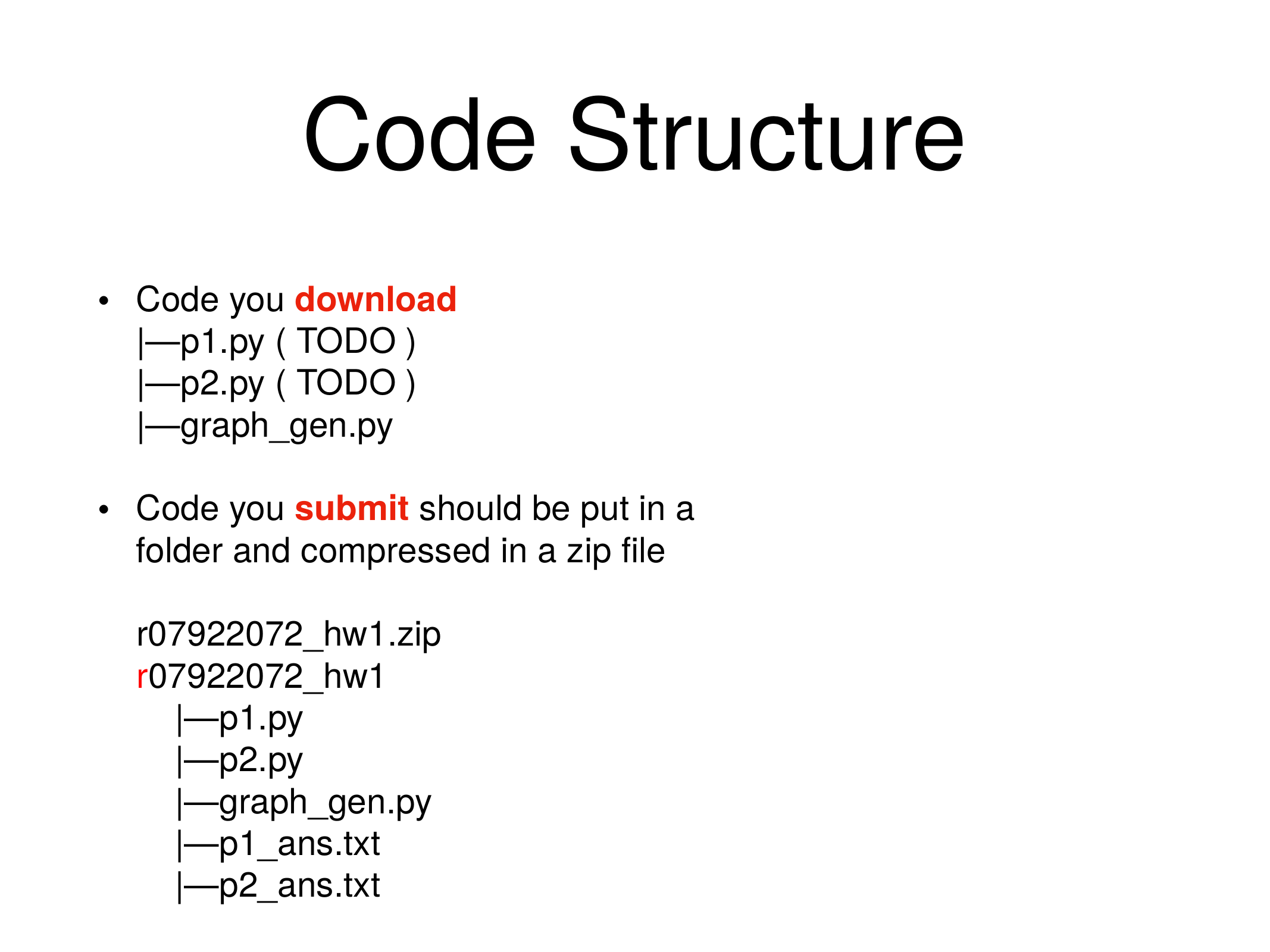

# Code Structure
Code you download
    |—p1.py ( TODO )
    |—p2.py ( TODO )
    |—graph_gen.py

Code you submit should be put in a folder and compressed in a zip file

    r07922072_hw1.zip
    r07922072_hw1
        |—p1.py
        |—p2.py
        |—graph_gen.py
        |—p1_ans.txt
        |—p2_ans.txt